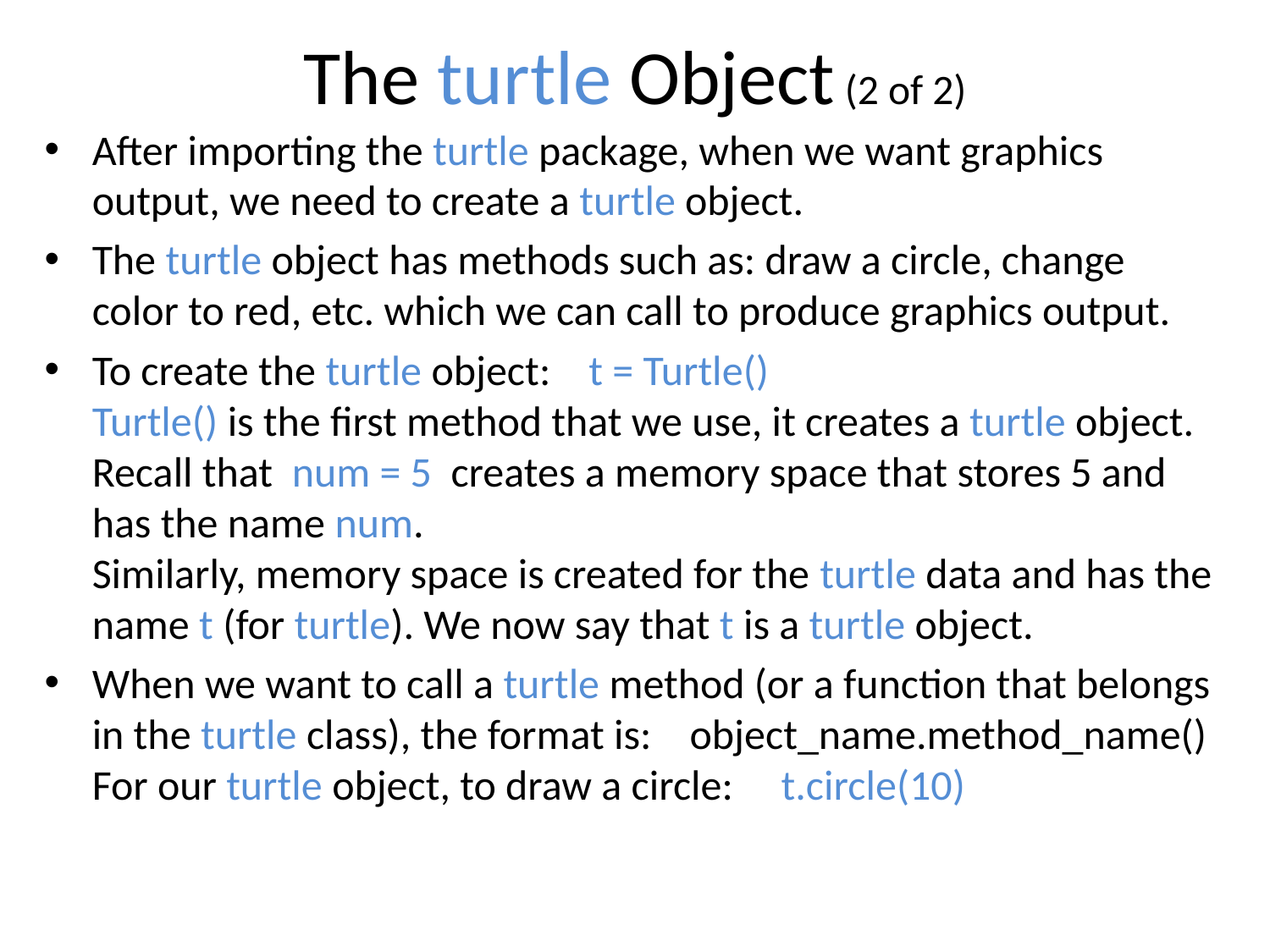

# The turtle Object (2 of 2)
After importing the turtle package, when we want graphics output, we need to create a turtle object.
The turtle object has methods such as: draw a circle, change color to red, etc. which we can call to produce graphics output.
To create the turtle object:    t = Turtle()
Turtle() is the first method that we use, it creates a turtle object. Recall that  num = 5  creates a memory space that stores 5 and has the name num.
Similarly, memory space is created for the turtle data and has the name t (for turtle). We now say that t is a turtle object.
When we want to call a turtle method (or a function that belongs in the turtle class), the format is:    object_name.method_name()
For our turtle object, to draw a circle:     t.circle(10)